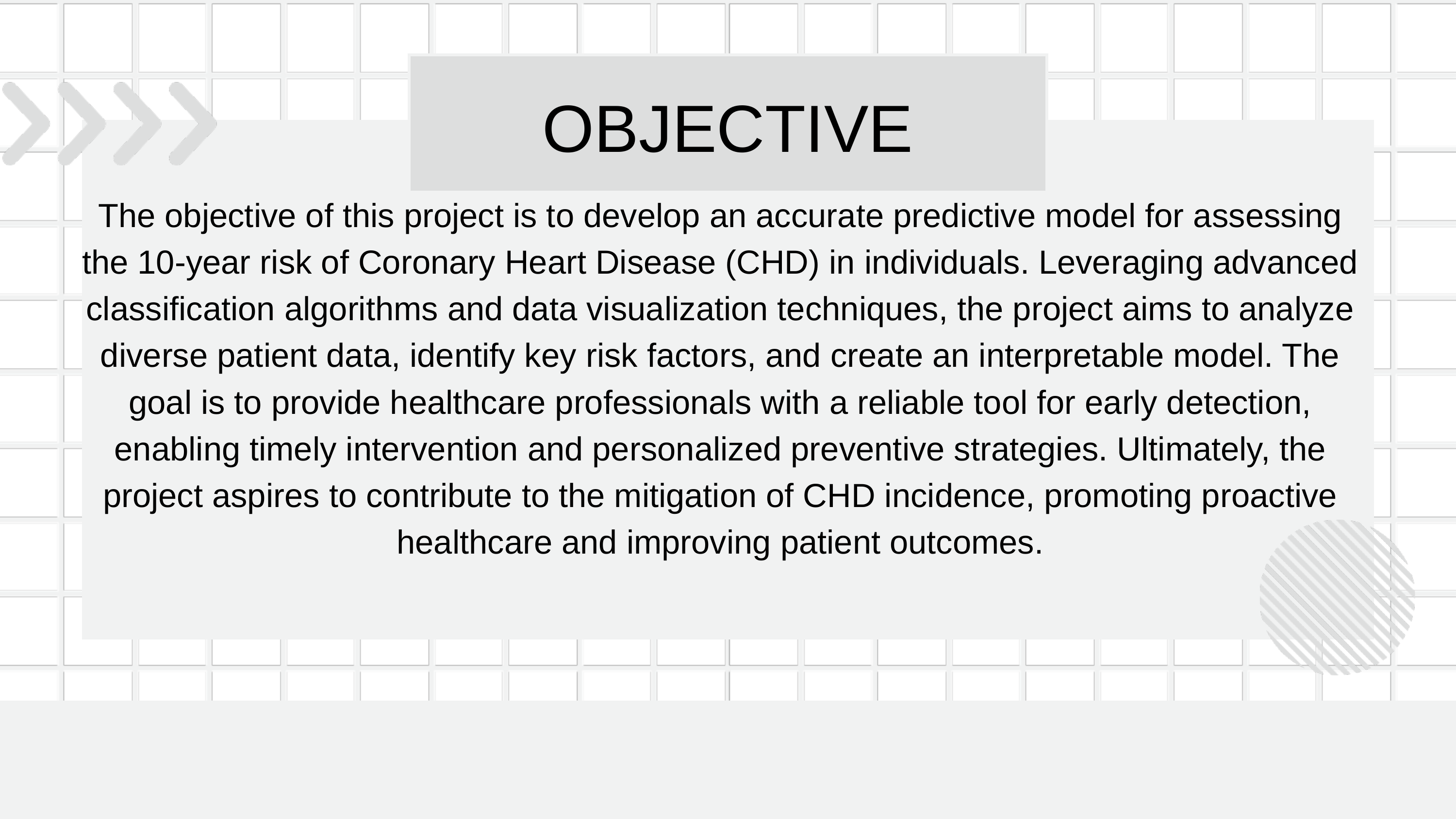

OBJECTIVE

The objective of this project is to develop an accurate predictive model for assessing the 10-year risk of Coronary Heart Disease (CHD) in individuals. Leveraging advanced classification algorithms and data visualization techniques, the project aims to analyze diverse patient data, identify key risk factors, and create an interpretable model. The goal is to provide healthcare professionals with a reliable tool for early detection, enabling timely intervention and personalized preventive strategies. Ultimately, the project aspires to contribute to the mitigation of CHD incidence, promoting proactive healthcare and improving patient outcomes.